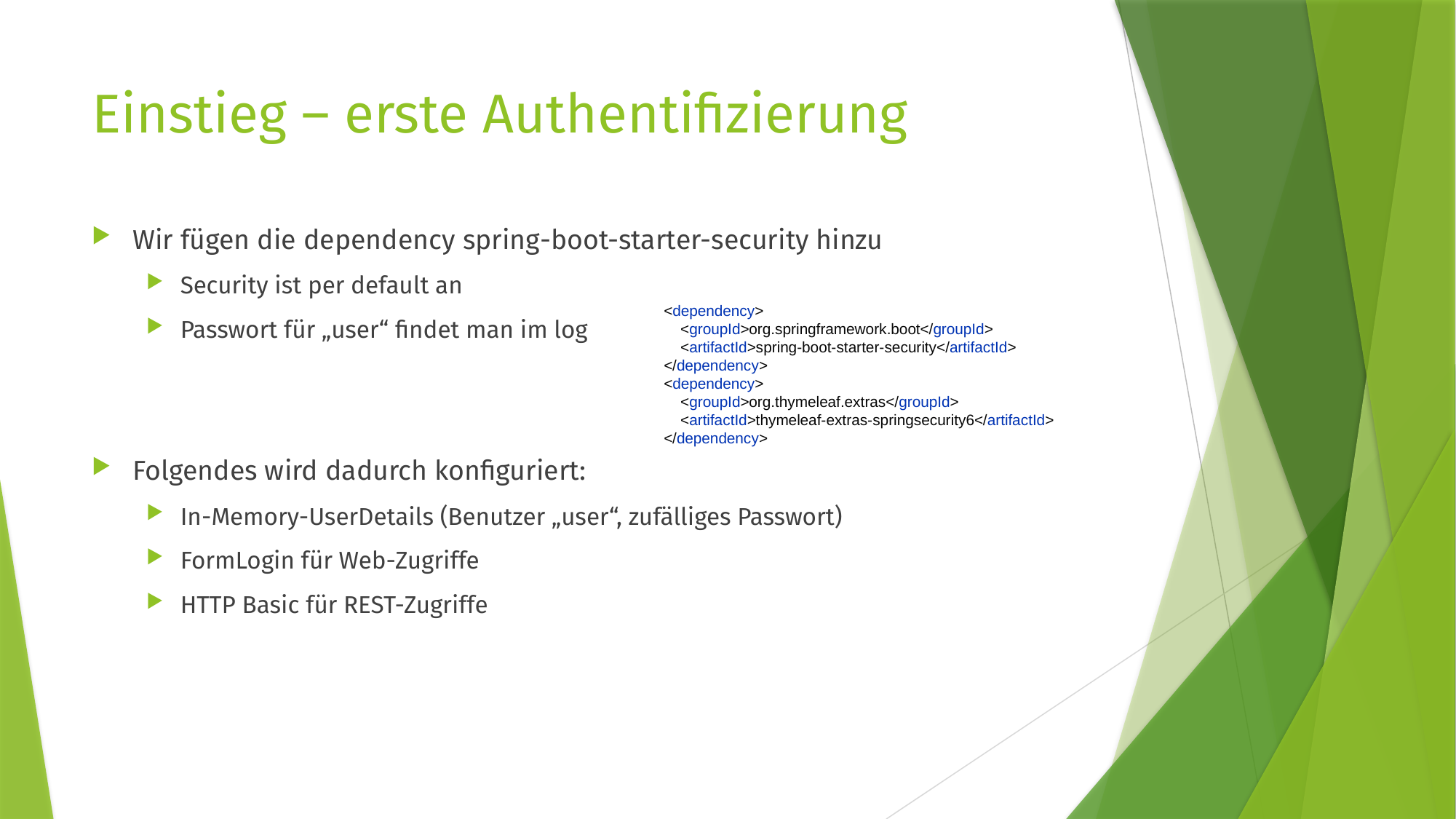

# Einstieg – erste Authentifizierung
Wir fügen die dependency spring-boot-starter-security hinzu
Security ist per default an
Passwort für „user“ findet man im log

Folgendes wird dadurch konfiguriert:
In-Memory-UserDetails (Benutzer „user“, zufälliges Passwort)
FormLogin für Web-Zugriffe
HTTP Basic für REST-Zugriffe
<dependency>
    <groupId>org.springframework.boot</groupId>
    <artifactId>spring-boot-starter-security</artifactId>
</dependency>
<dependency>
    <groupId>org.thymeleaf.extras</groupId>
    <artifactId>thymeleaf-extras-springsecurity6</artifactId>
</dependency>